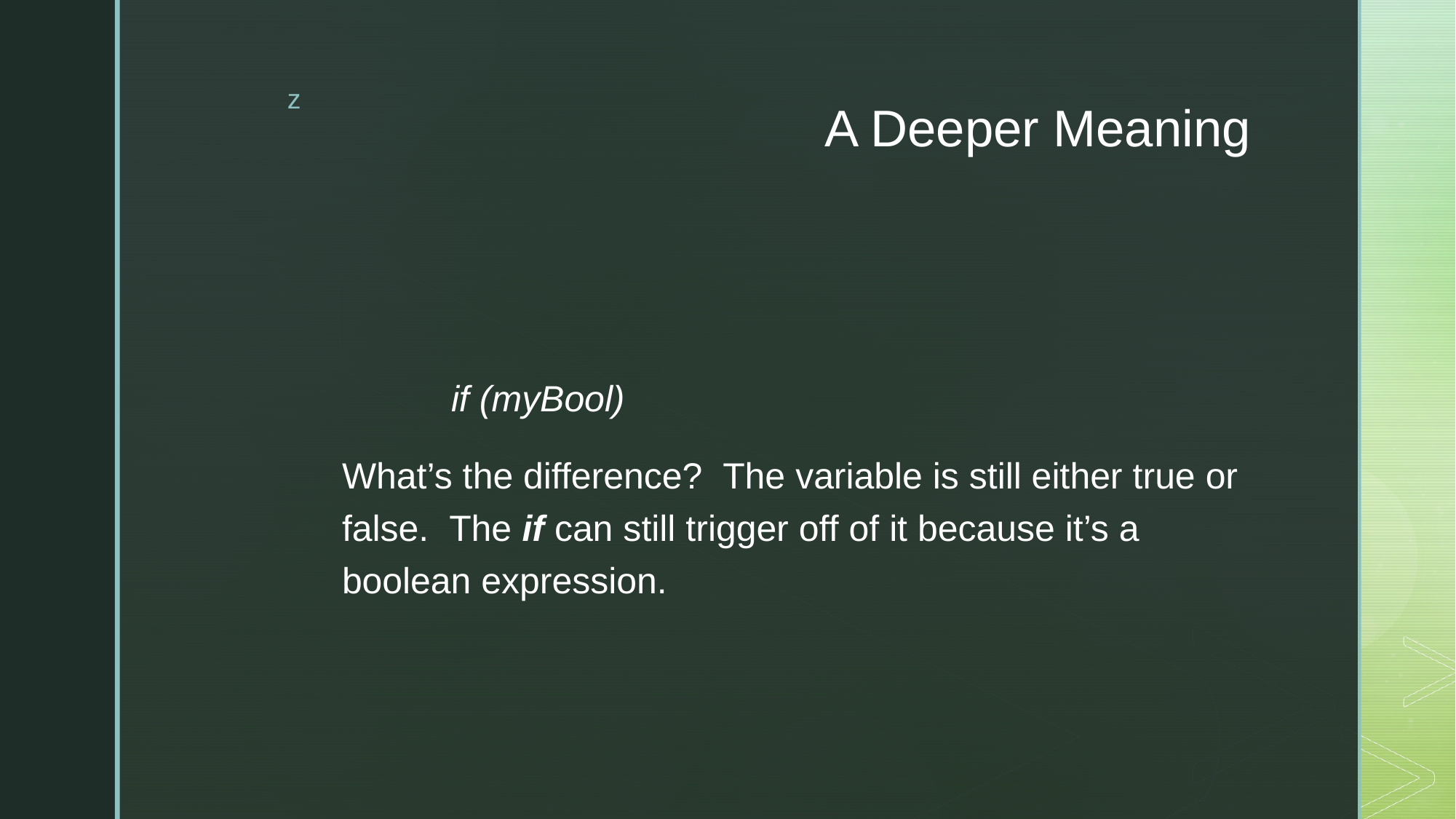

# A Deeper Meaning
	if (myBool)
What’s the difference?  The variable is still either true or false.  The if can still trigger off of it because it’s a boolean expression.